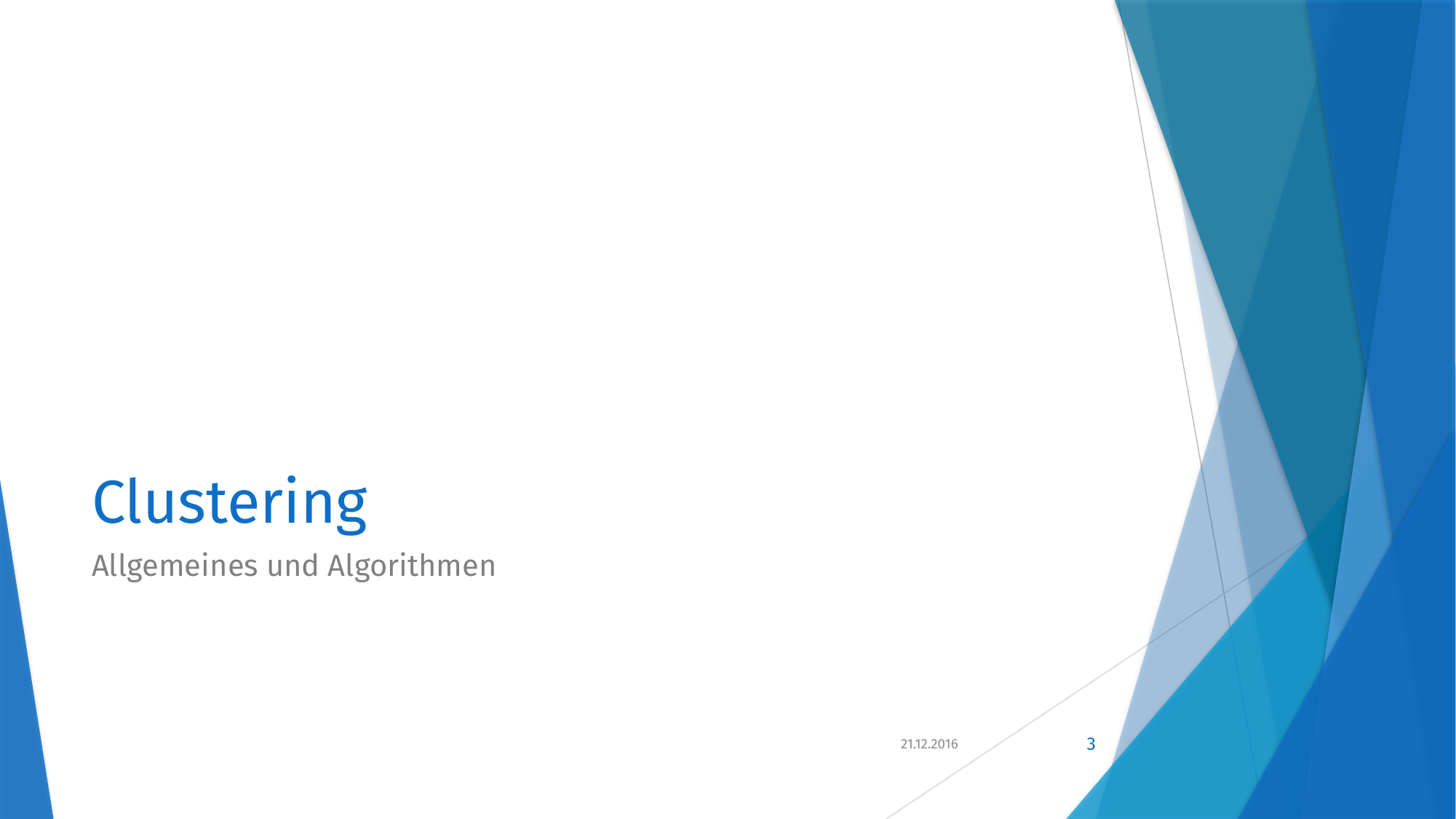

# Clustering
Allgemeines und Algorithmen
21.12.2016
3